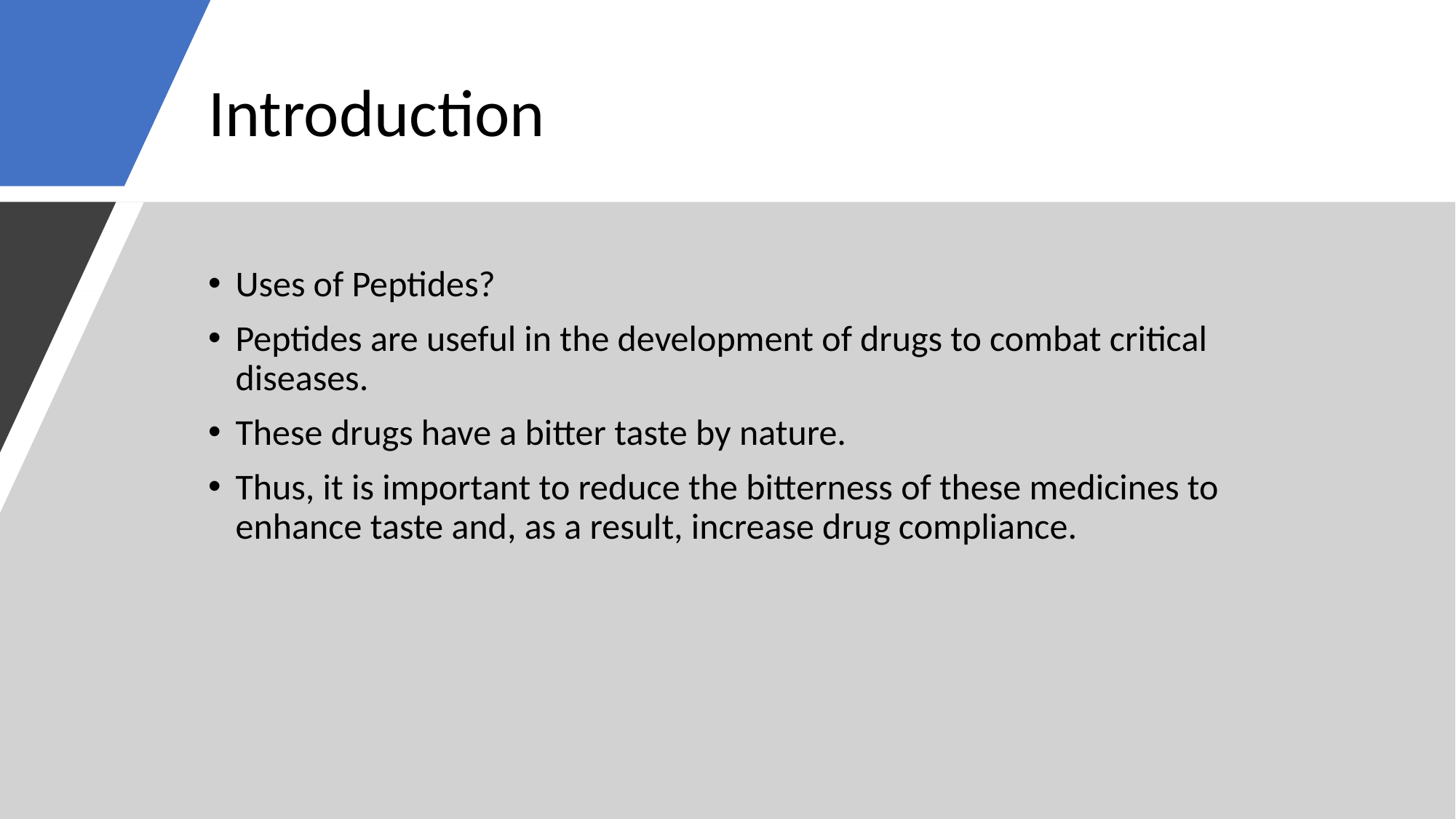

# Introduction

Uses of Peptides?
Peptides are useful in the development of drugs to combat critical diseases.
These drugs have a bitter taste by nature.
Thus, it is important to reduce the bitterness of these medicines to enhance taste and, as a result, increase drug compliance.